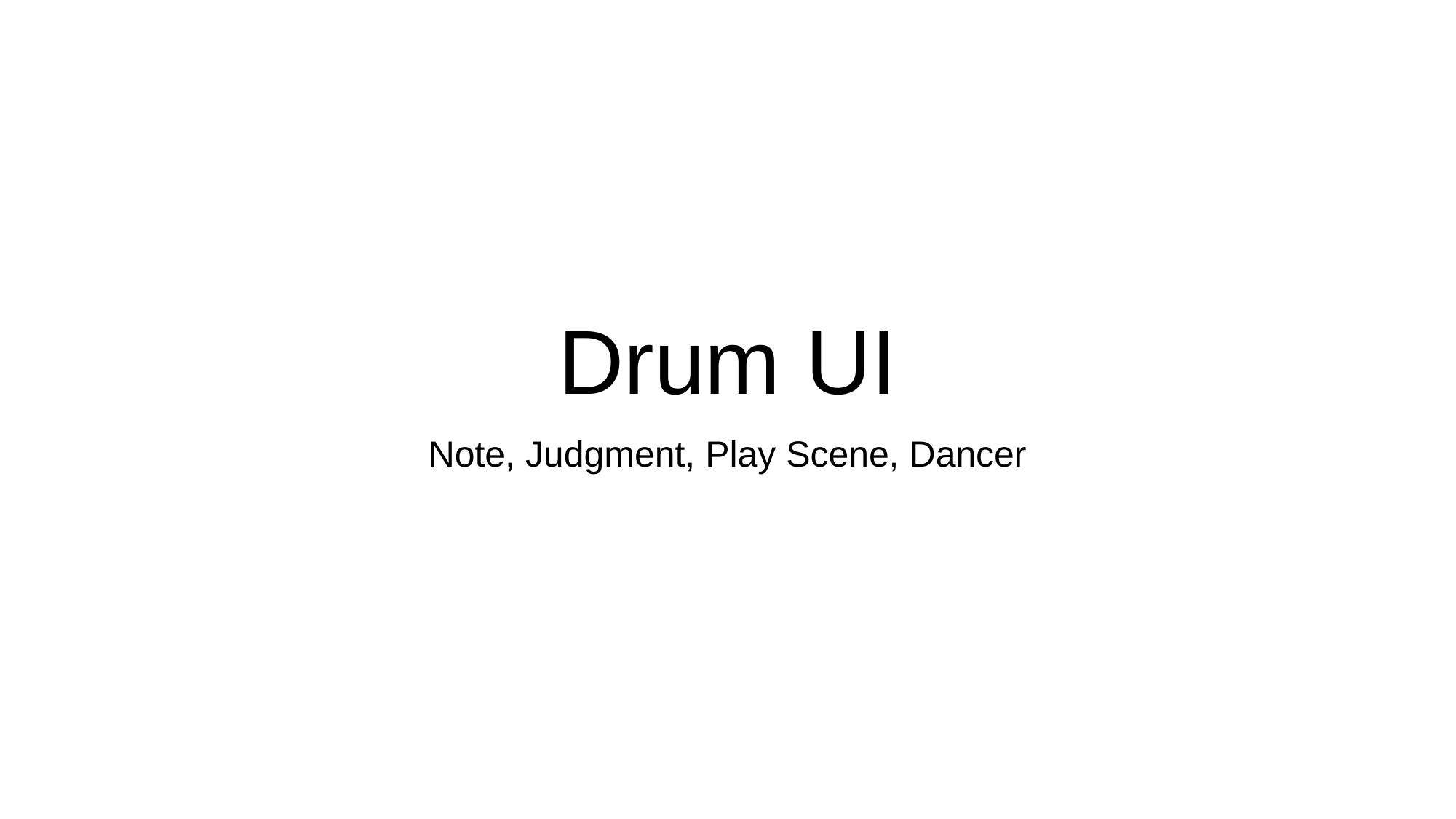

# Drum UI
Note, Judgment, Play Scene, Dancer